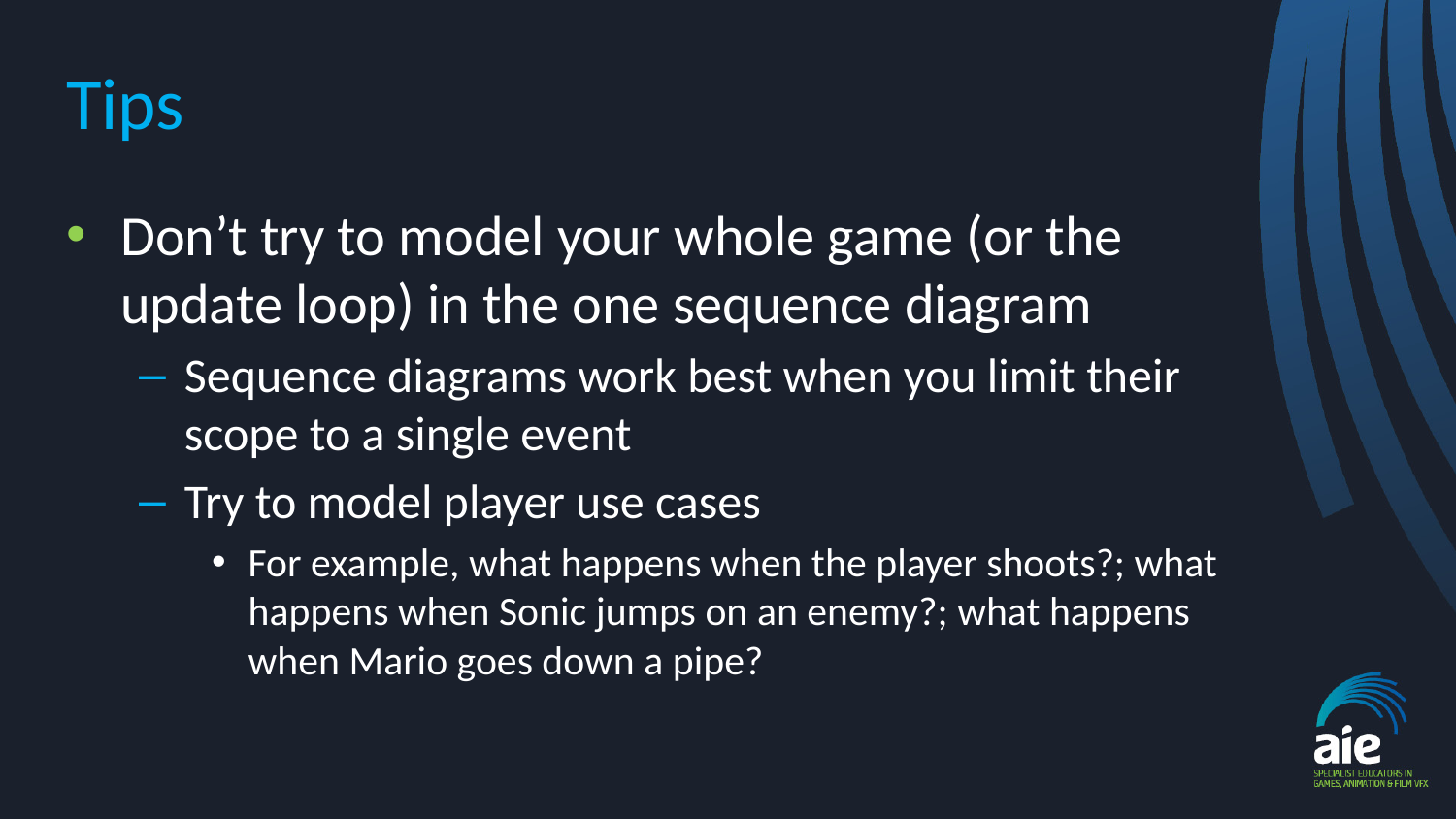

# Tips
Don’t try to model your whole game (or the update loop) in the one sequence diagram
Sequence diagrams work best when you limit their scope to a single event
Try to model player use cases
For example, what happens when the player shoots?; what happens when Sonic jumps on an enemy?; what happens when Mario goes down a pipe?